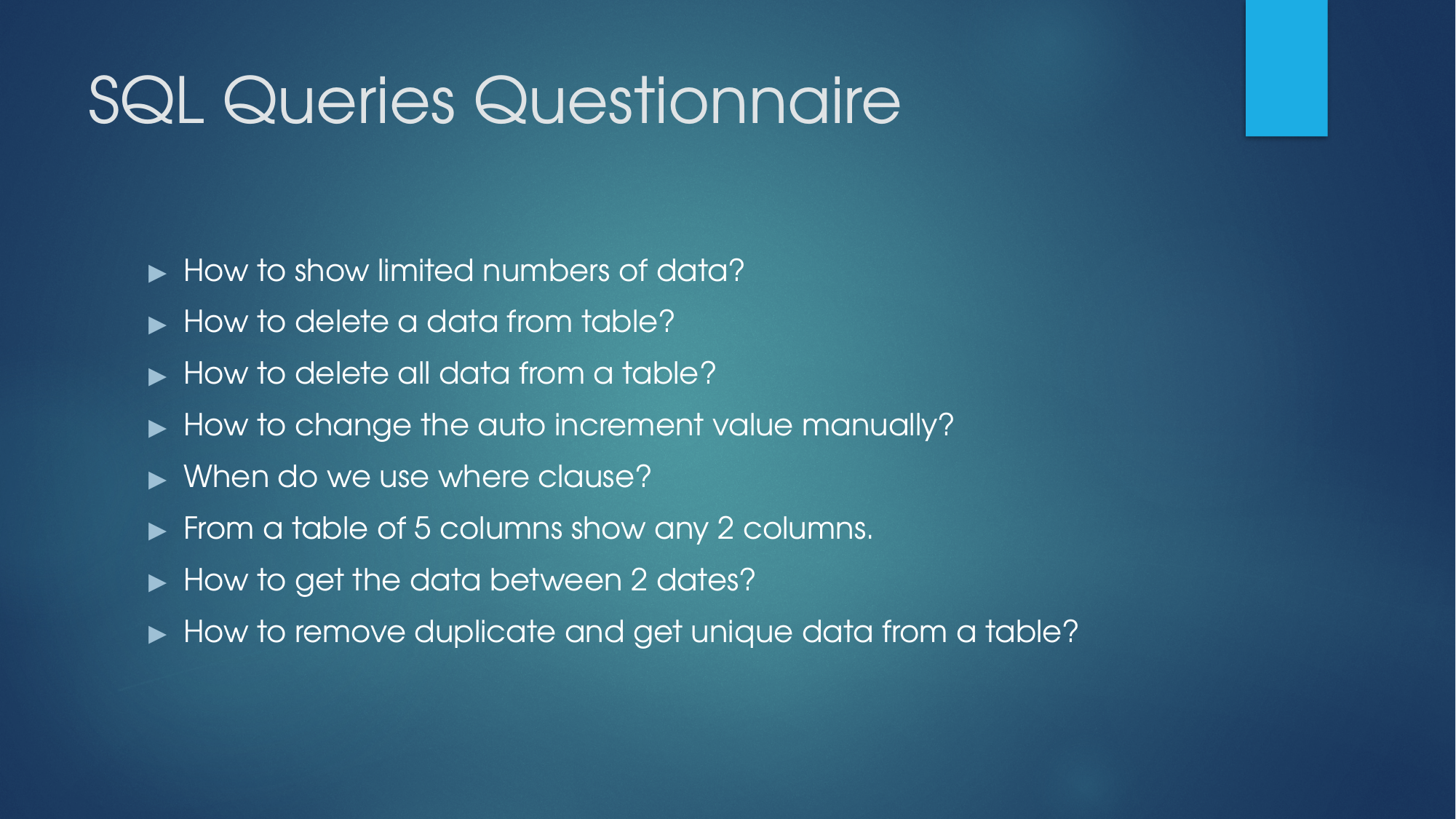

# SQL Queries Questionnaire
How to show limited numbers of data?
How to delete a data from table?
How to delete all data from a table?
How to change the auto increment value manually?
When do we use where clause?
From a table of 5 columns show any 2 columns.
How to get the data between 2 dates?
How to remove duplicate and get unique data from a table?